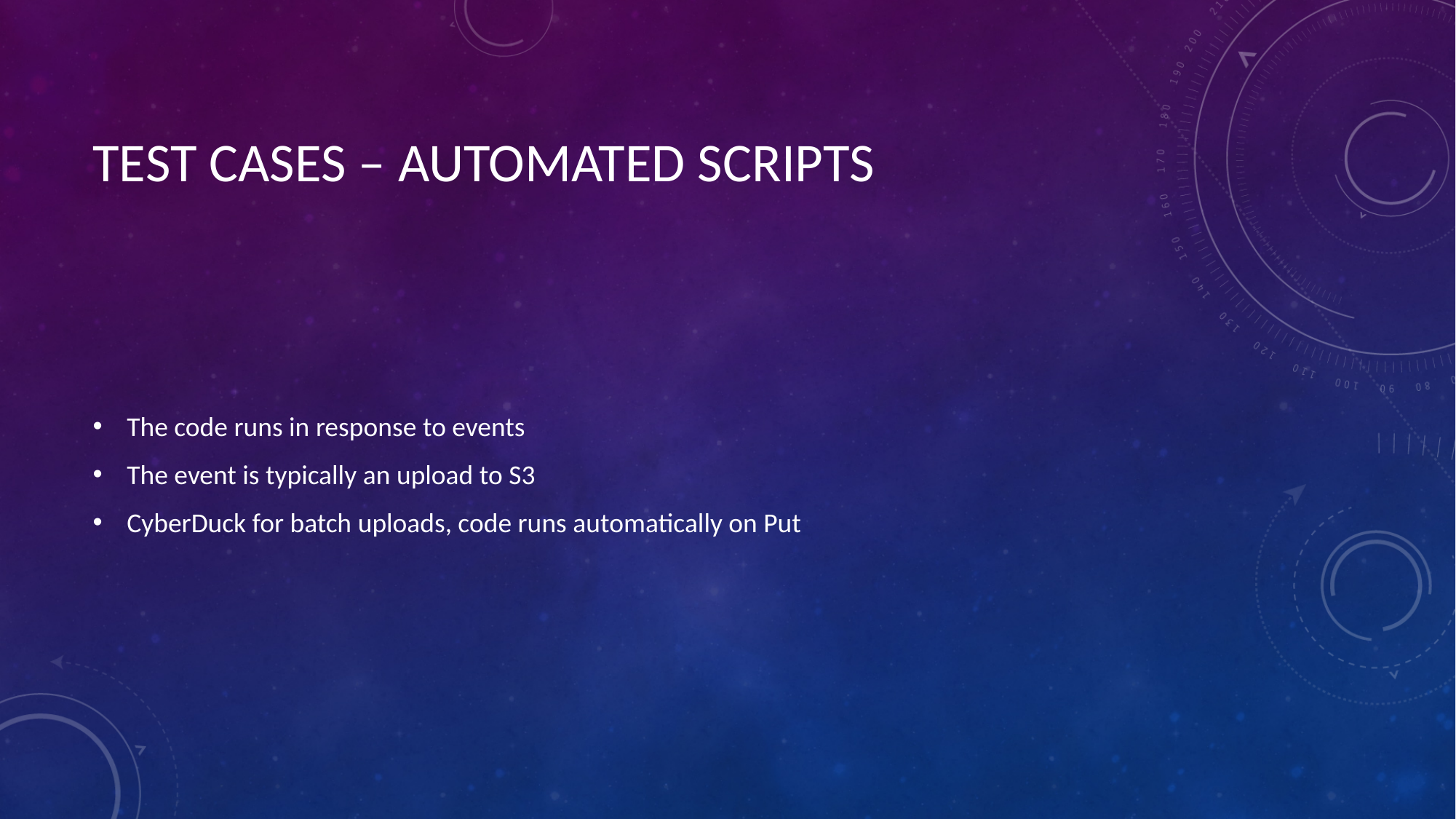

# Test cases – Automated scripts
The code runs in response to events
The event is typically an upload to S3
CyberDuck for batch uploads, code runs automatically on Put